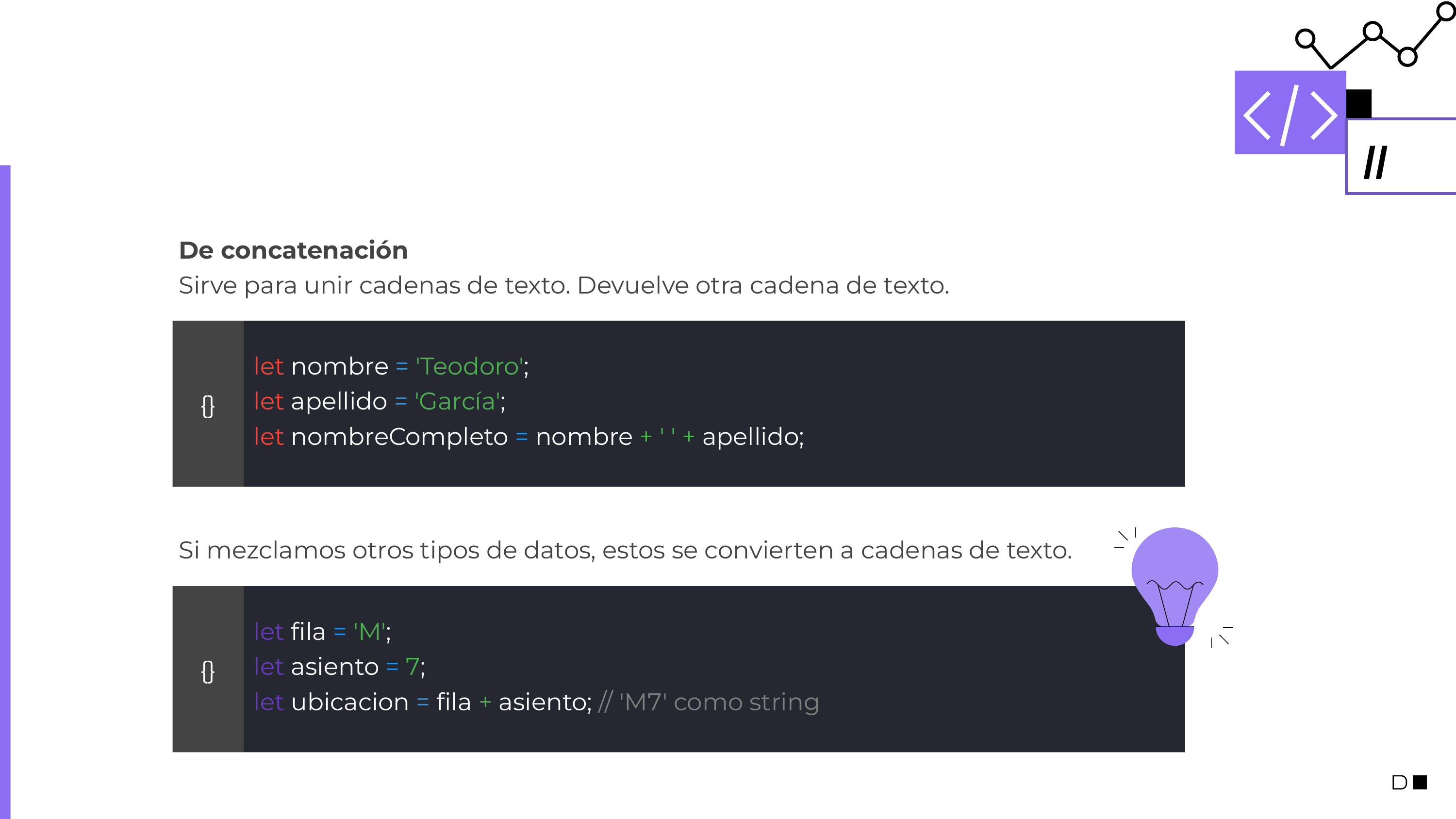

De concatenación
Sirve para unir cadenas de texto. Devuelve otra cadena de texto.
let nombre = 'Teodoro';
let apellido = 'García';
let nombreCompleto = nombre + ' ' + apellido;
{}
Si mezclamos otros tipos de datos, estos se convierten a cadenas de texto.

let fila = 'M';
let asiento = 7;
let ubicacion = fila + asiento; // 'M7' como string
{}